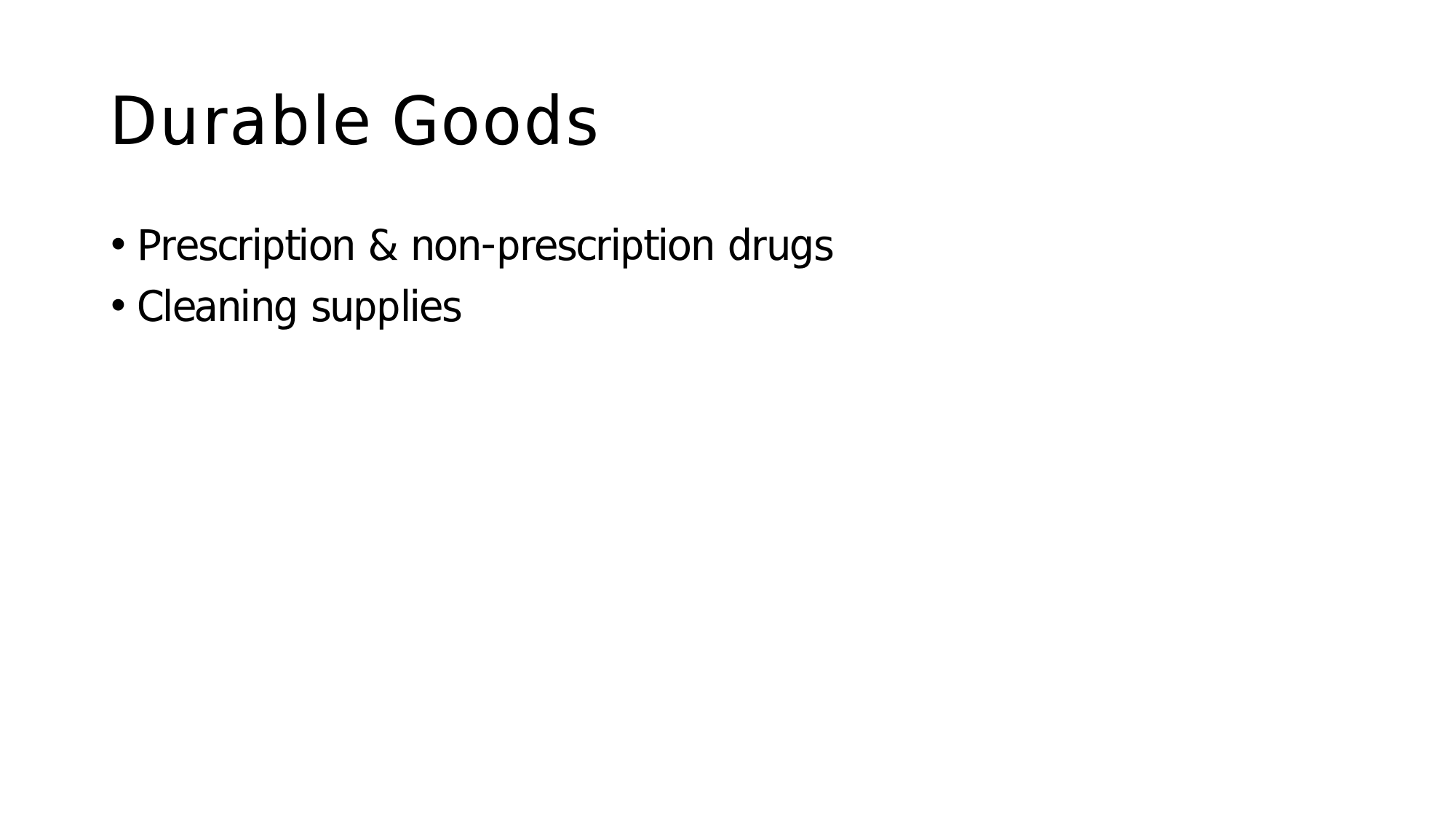

# Durable Goods
Prescription & non-prescription drugs
Cleaning supplies